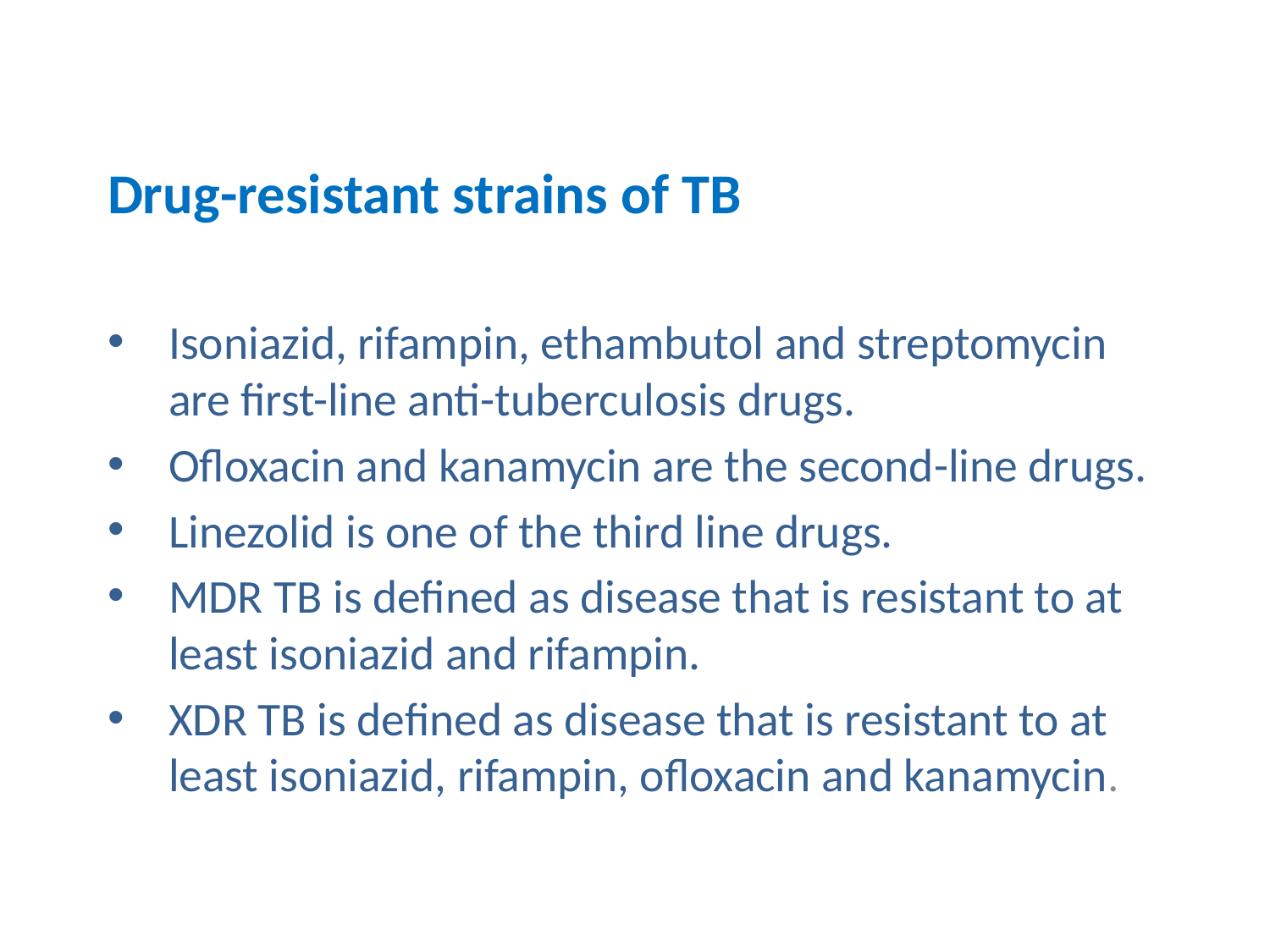

# Drug-resistant strains of TB
Isoniazid, rifampin, ethambutol and streptomycin are first-line anti-tuberculosis drugs.
Ofloxacin and kanamycin are the second-line drugs.
Linezolid is one of the third line drugs.
MDR TB is defined as disease that is resistant to at least isoniazid and rifampin.
XDR TB is defined as disease that is resistant to at least isoniazid, rifampin, ofloxacin and kanamycin.